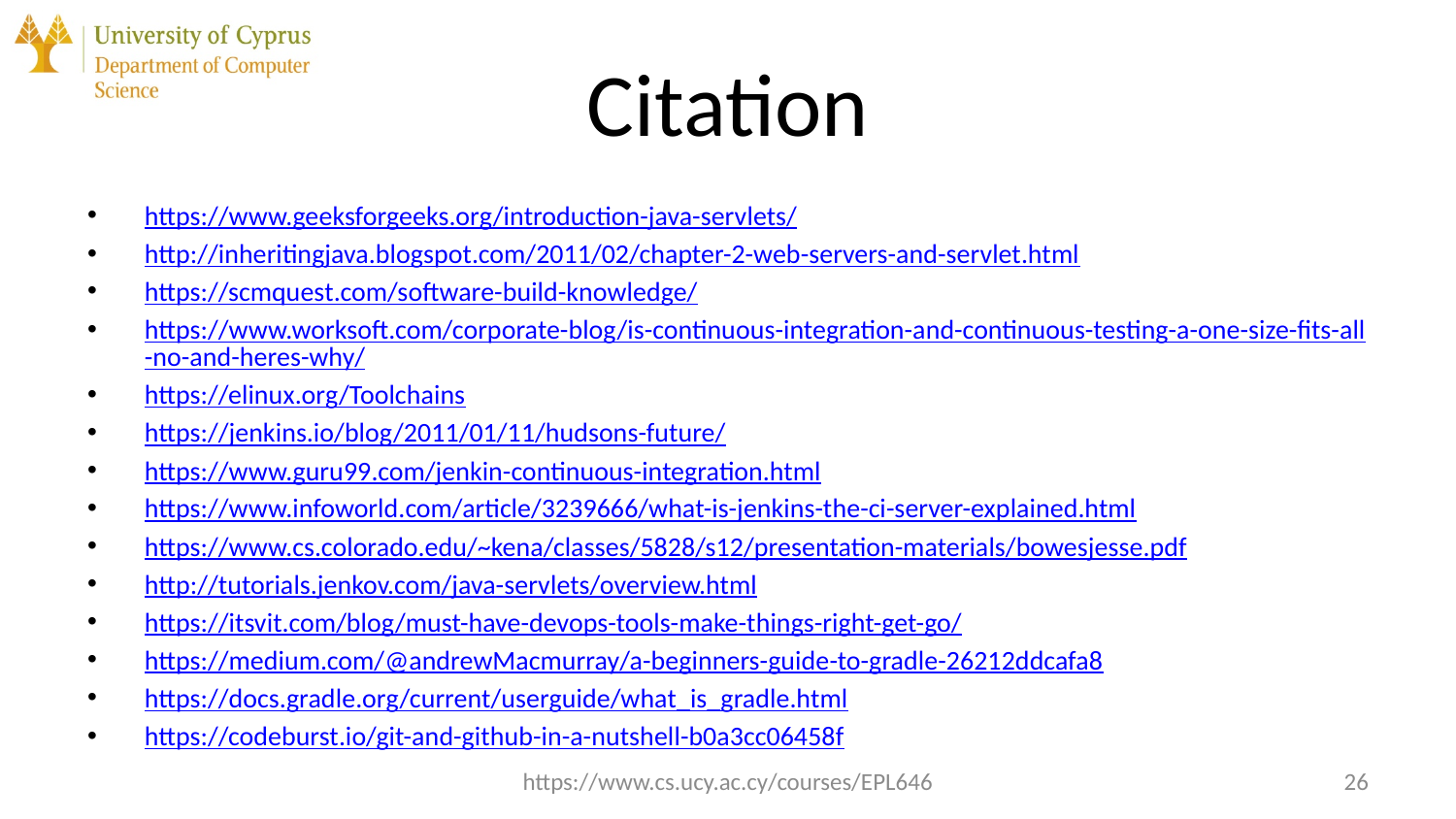

# Citation
https://www.geeksforgeeks.org/introduction-java-servlets/
http://inheritingjava.blogspot.com/2011/02/chapter-2-web-servers-and-servlet.html
https://scmquest.com/software-build-knowledge/
https://www.worksoft.com/corporate-blog/is-continuous-integration-and-continuous-testing-a-one-size-fits-all-no-and-heres-why/
https://elinux.org/Toolchains
https://jenkins.io/blog/2011/01/11/hudsons-future/
https://www.guru99.com/jenkin-continuous-integration.html
https://www.infoworld.com/article/3239666/what-is-jenkins-the-ci-server-explained.html
https://www.cs.colorado.edu/~kena/classes/5828/s12/presentation-materials/bowesjesse.pdf
http://tutorials.jenkov.com/java-servlets/overview.html
https://itsvit.com/blog/must-have-devops-tools-make-things-right-get-go/
https://medium.com/@andrewMacmurray/a-beginners-guide-to-gradle-26212ddcafa8
https://docs.gradle.org/current/userguide/what_is_gradle.html
https://codeburst.io/git-and-github-in-a-nutshell-b0a3cc06458f

https://www.cs.ucy.ac.cy/courses/EPL646
26